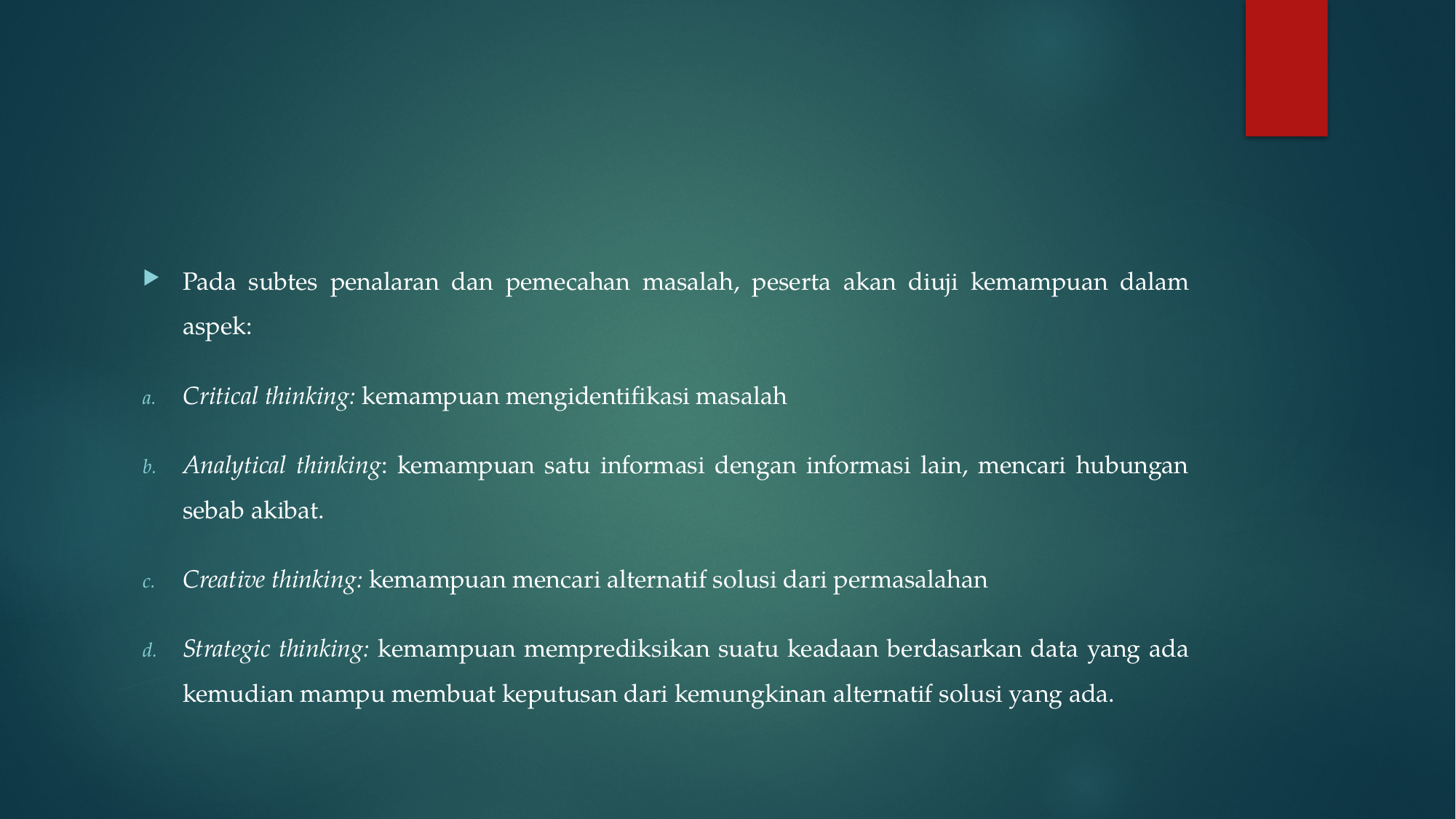

#
Pada subtes penalaran dan pemecahan masalah, peserta akan diuji kemampuan dalam aspek:
Critical thinking: kemampuan mengidentifikasi masalah
Analytical thinking: kemampuan satu informasi dengan informasi lain, mencari hubungan sebab akibat.
Creative thinking: kemampuan mencari alternatif solusi dari permasalahan
Strategic thinking: kemampuan memprediksikan suatu keadaan berdasarkan data yang ada kemudian mampu membuat keputusan dari kemungkinan alternatif solusi yang ada.